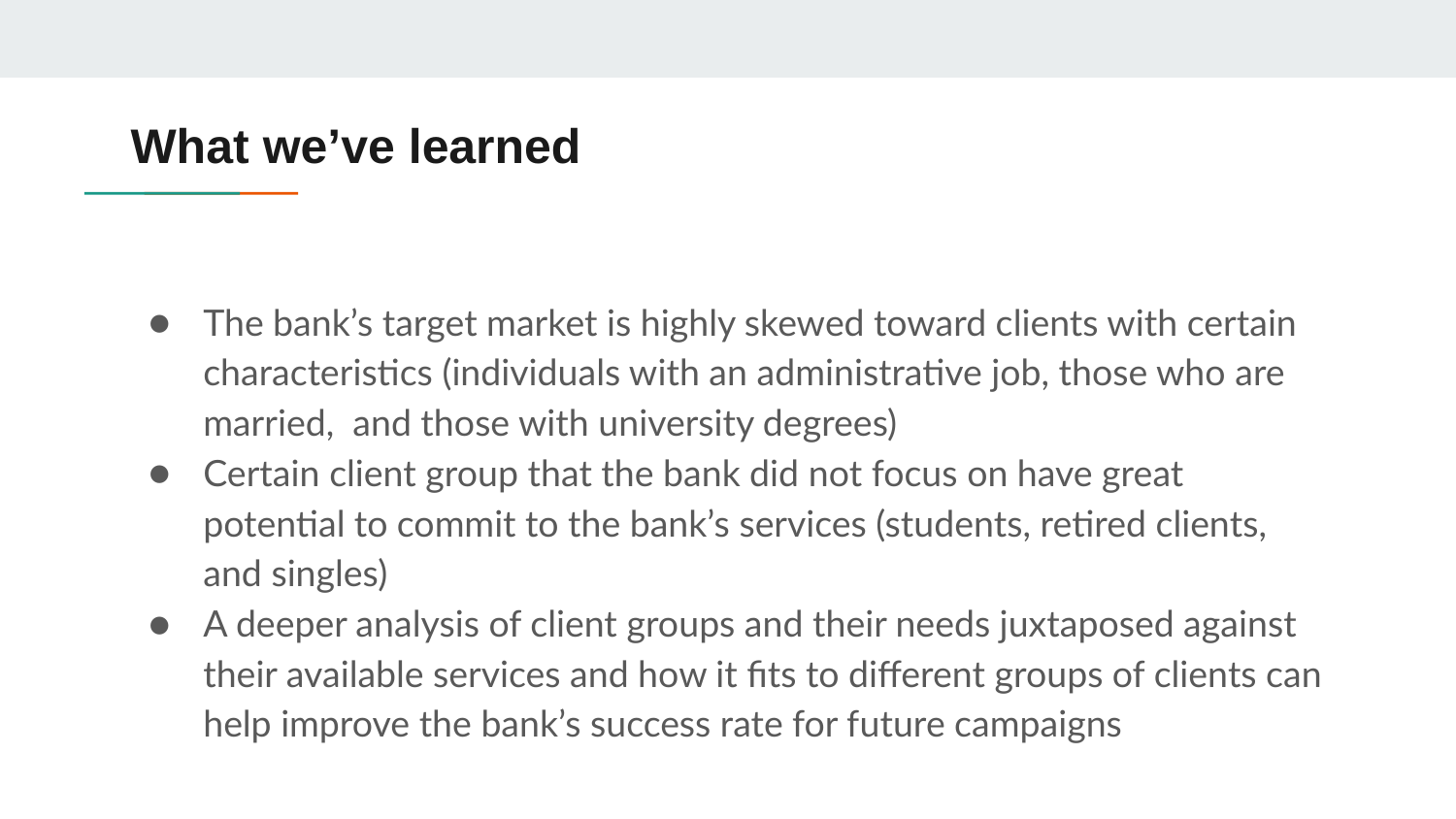

# What we’ve learned
The bank’s target market is highly skewed toward clients with certain characteristics (individuals with an administrative job, those who are married,  and those with university degrees)
Certain client group that the bank did not focus on have great potential to commit to the bank’s services (students, retired clients, and singles)
A deeper analysis of client groups and their needs juxtaposed against their available services and how it fits to different groups of clients can help improve the bank’s success rate for future campaigns